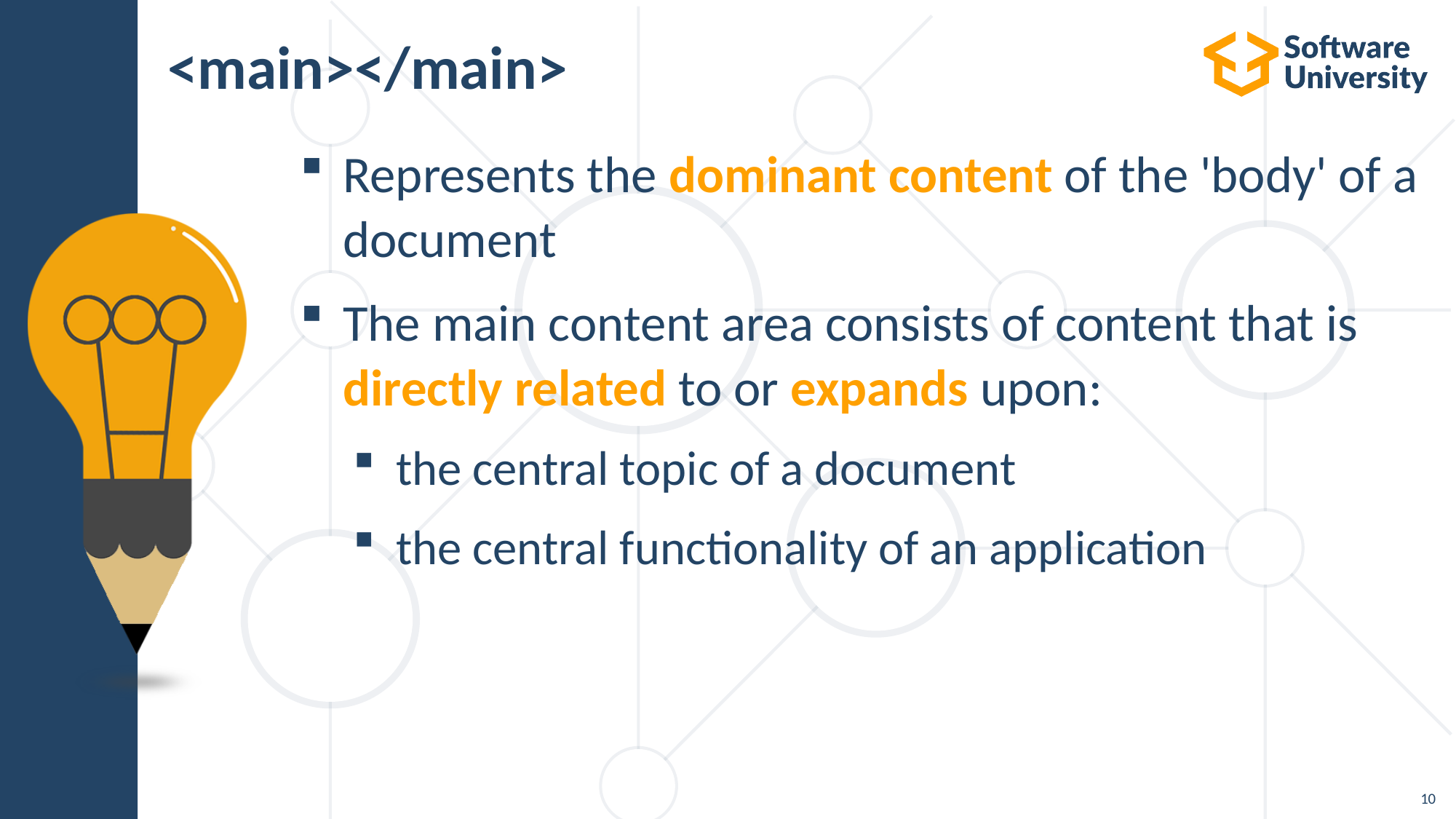

# <main></main>
Represents the dominant content of the 'body' of a document
The main content area consists of content that is directly related to or expands upon:
the central topic of a document
the central functionality of an application
10